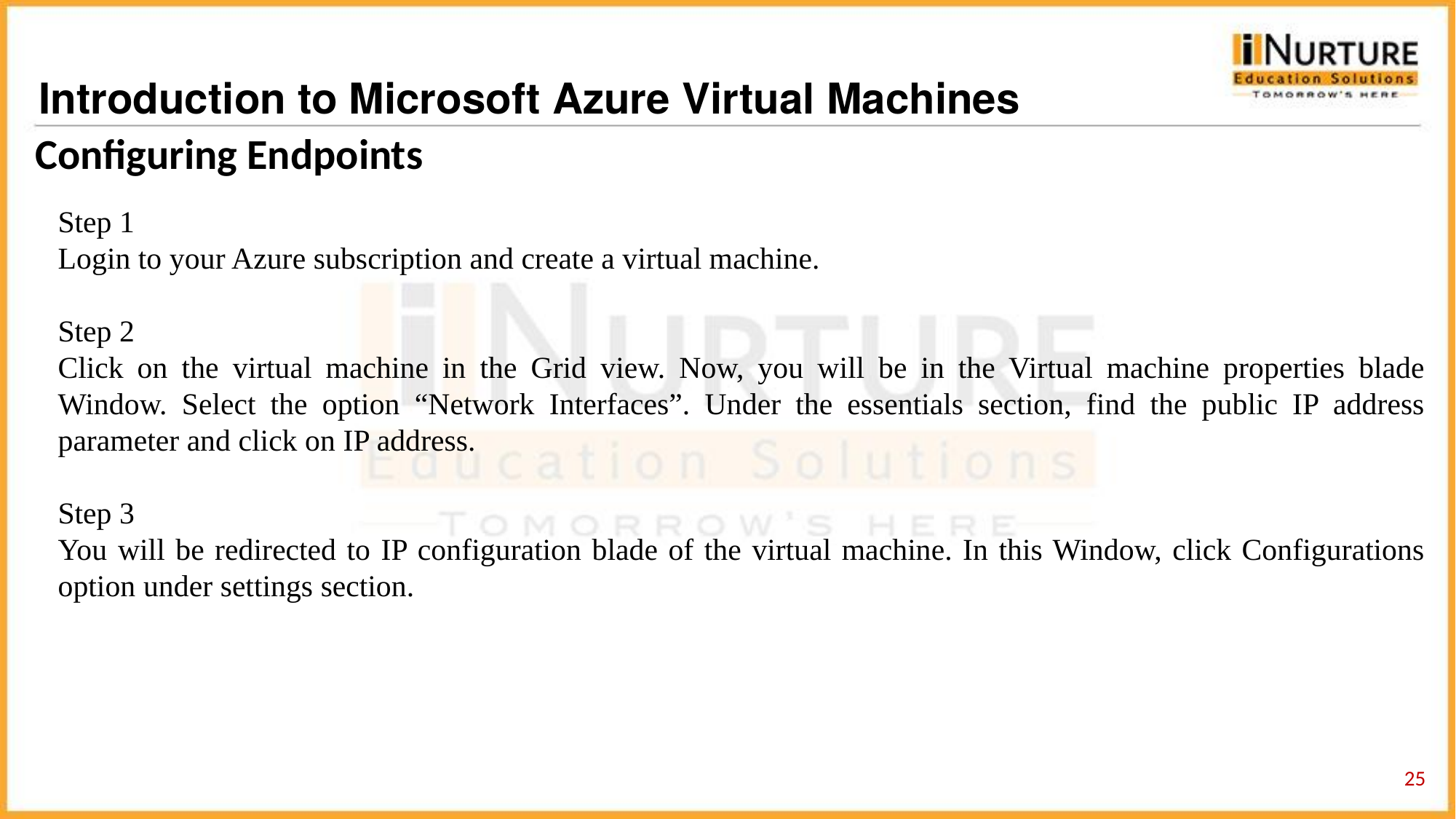

Introduction to Microsoft Azure Virtual Machines
Configuring Endpoints
#
Step 1
Login to your Azure subscription and create a virtual machine.

Step 2
Click on the virtual machine in the Grid view. Now, you will be in the Virtual machine properties blade Window. Select the option “Network Interfaces”. Under the essentials section, find the public IP address parameter and click on IP address.

Step 3
You will be redirected to IP configuration blade of the virtual machine. In this Window, click Configurations option under settings section.

25